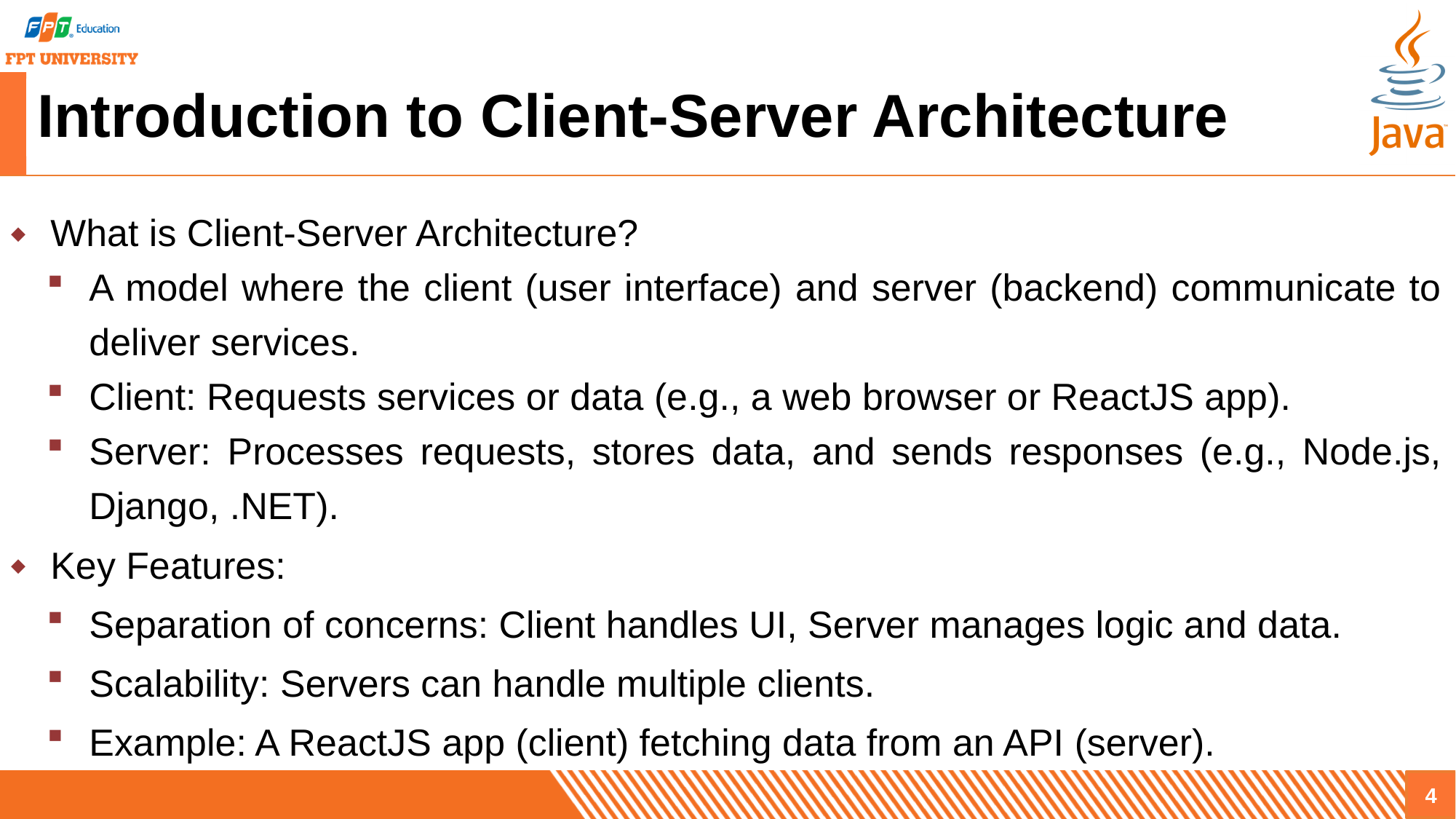

# Introduction to Client-Server Architecture
What is Client-Server Architecture?
A model where the client (user interface) and server (backend) communicate to deliver services.
Client: Requests services or data (e.g., a web browser or ReactJS app).
Server: Processes requests, stores data, and sends responses (e.g., Node.js, Django, .NET).
Key Features:
Separation of concerns: Client handles UI, Server manages logic and data.
Scalability: Servers can handle multiple clients.
Example: A ReactJS app (client) fetching data from an API (server).
4